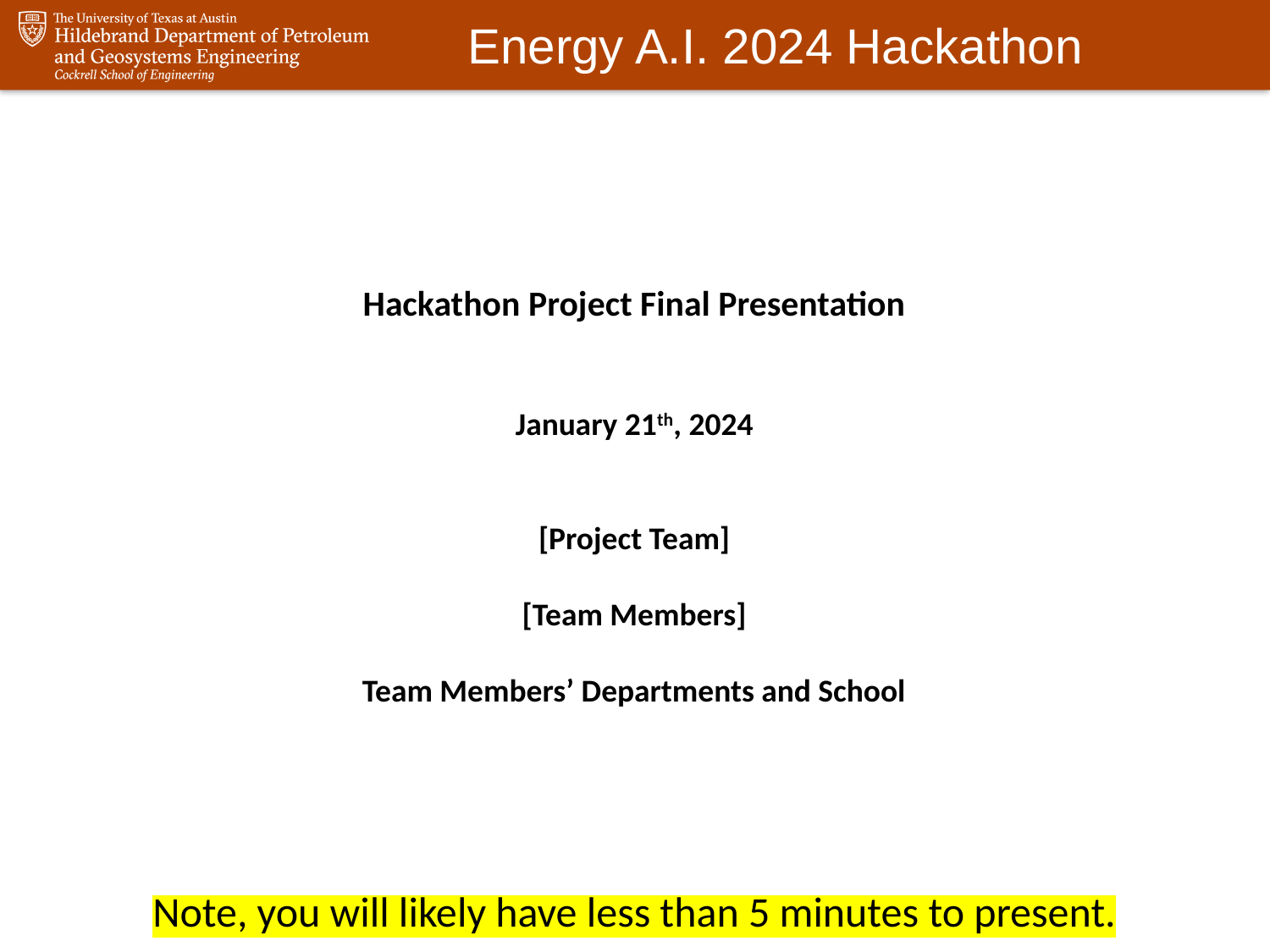

Hackathon Project Final Presentation

January 21th, 2024

[Project Team]

[Team Members]

Team Members’ Departments and School
Note, you will likely have less than 5 minutes to present.